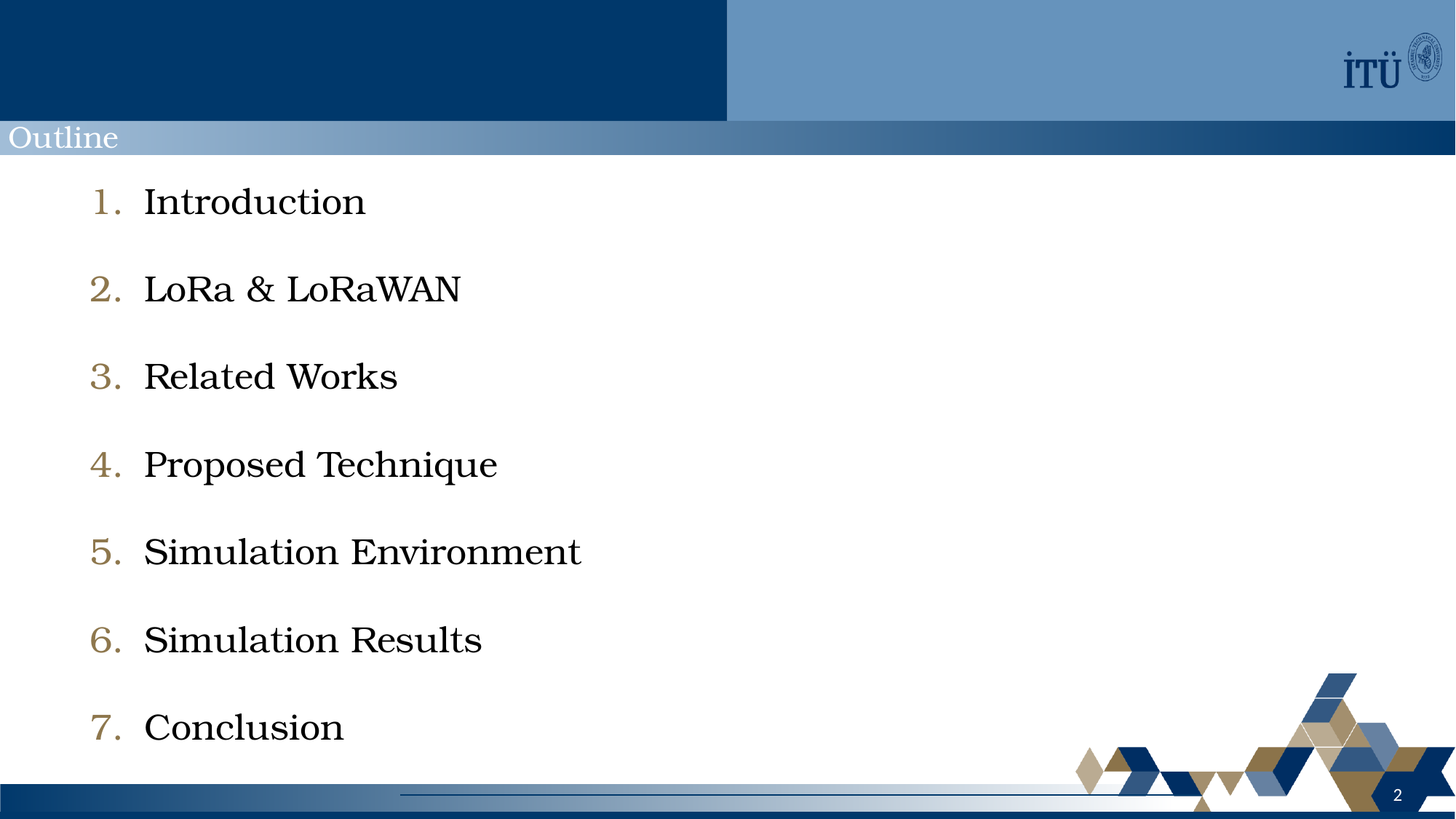

Outline
Introduction
LoRa & LoRaWAN
Related Works
Proposed Technique
Simulation Environment
Simulation Results
Conclusion
2